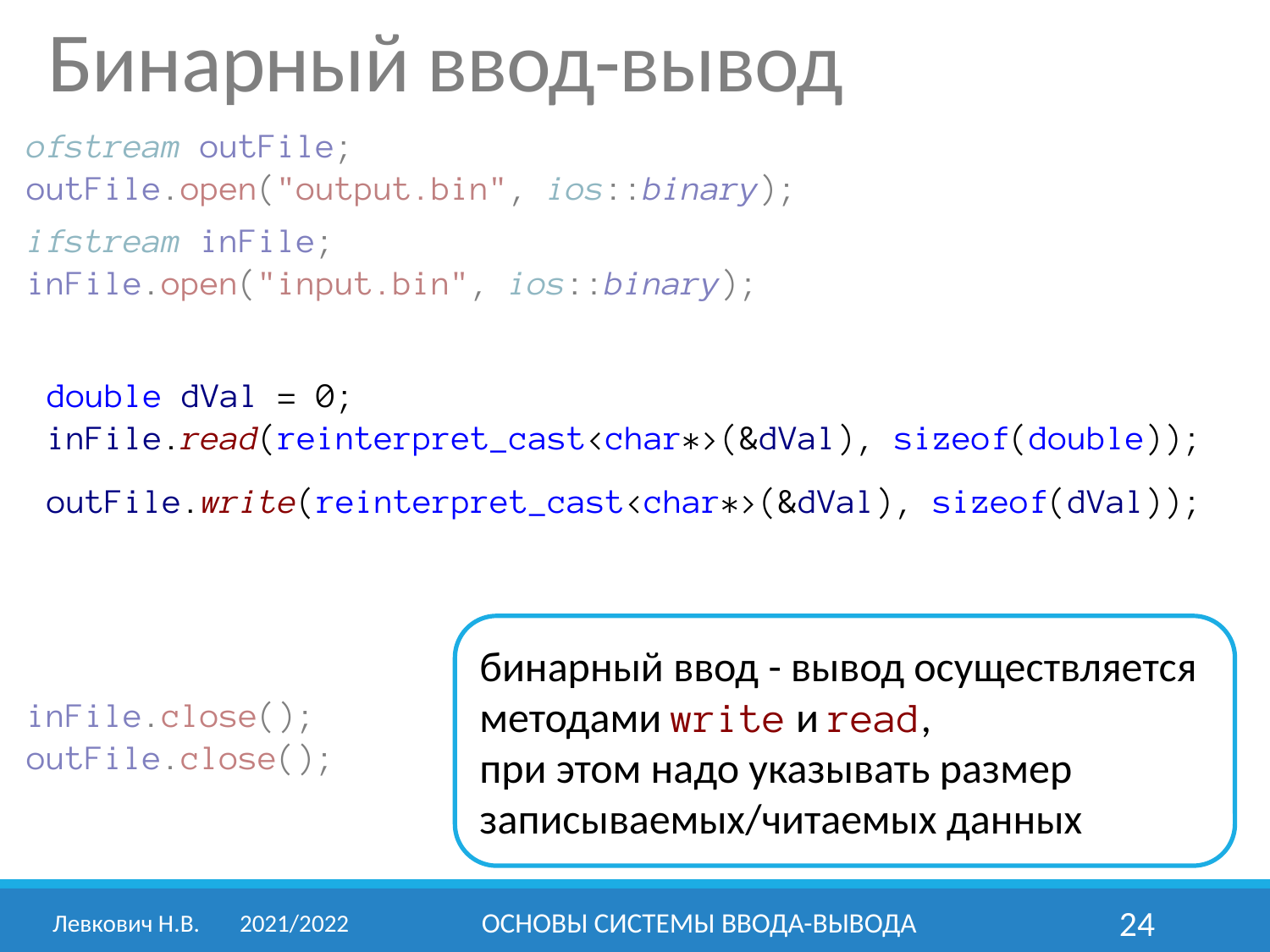

Бинарный ввод-вывод

ofstream outFile;
outFile.open("output.bin", ios::binary);
ifstream inFile;
inFile.open("input.bin", ios::binary);
double dVal = 0;
inFile.read(reinterpret_cast<char*>(&dVal), sizeof(double));
outFile.write(reinterpret_cast<char*>(&dVal), sizeof(dVal));

бинарный ввод - вывод осуществляется методами write и read,
при этом надо указывать размер записываемых/читаемых данных
inFile.close();
outFile.close();
Левкович Н.В.	2021/2022
ОСНОВЫ СИСТЕМЫ ВВОДА-ВЫВОДА
24